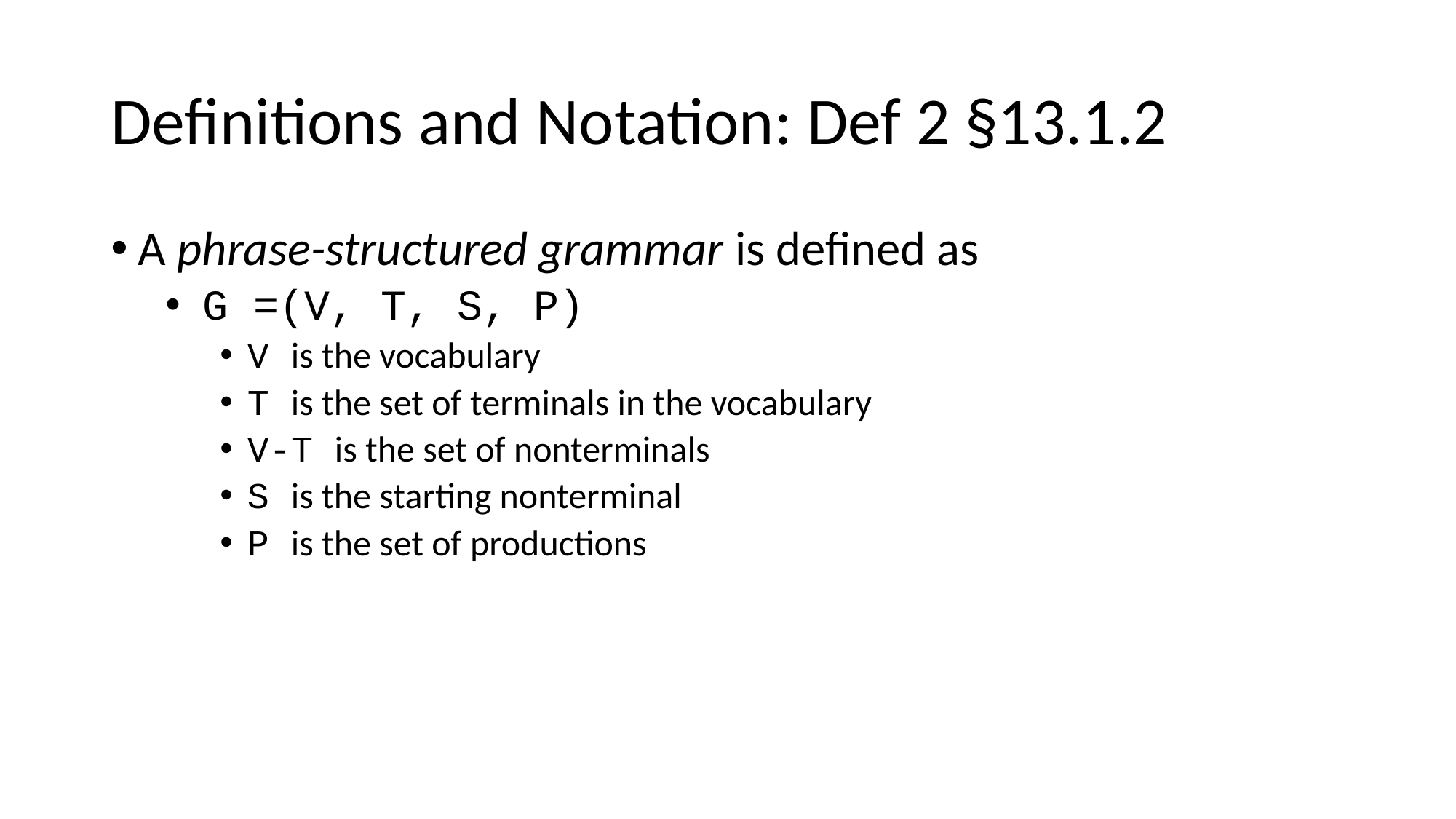

# Definitions and Notation: Def 2 §13.1.2
A phrase-structured grammar is defined as
 G =(V, T, S, P)
V is the vocabulary
T is the set of terminals in the vocabulary
V-T is the set of nonterminals
S is the starting nonterminal
P is the set of productions